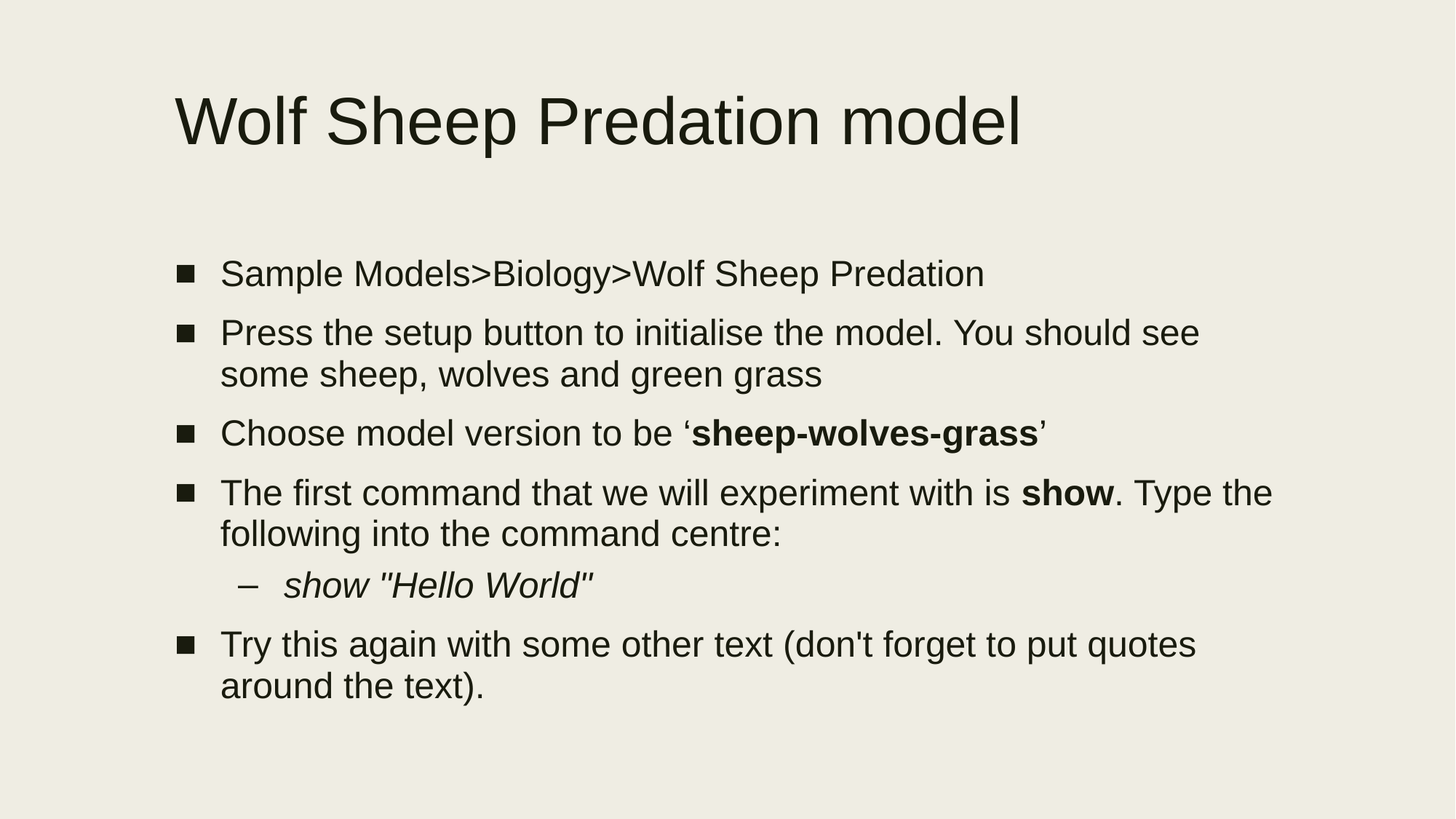

# Wolf Sheep Predation model
Sample Models>Biology>Wolf Sheep Predation
Press the setup button to initialise the model. You should see some sheep, wolves and green grass
Choose model version to be ‘sheep-wolves-grass’
The first command that we will experiment with is show. Type the following into the command centre:
show "Hello World"
Try this again with some other text (don't forget to put quotes around the text).